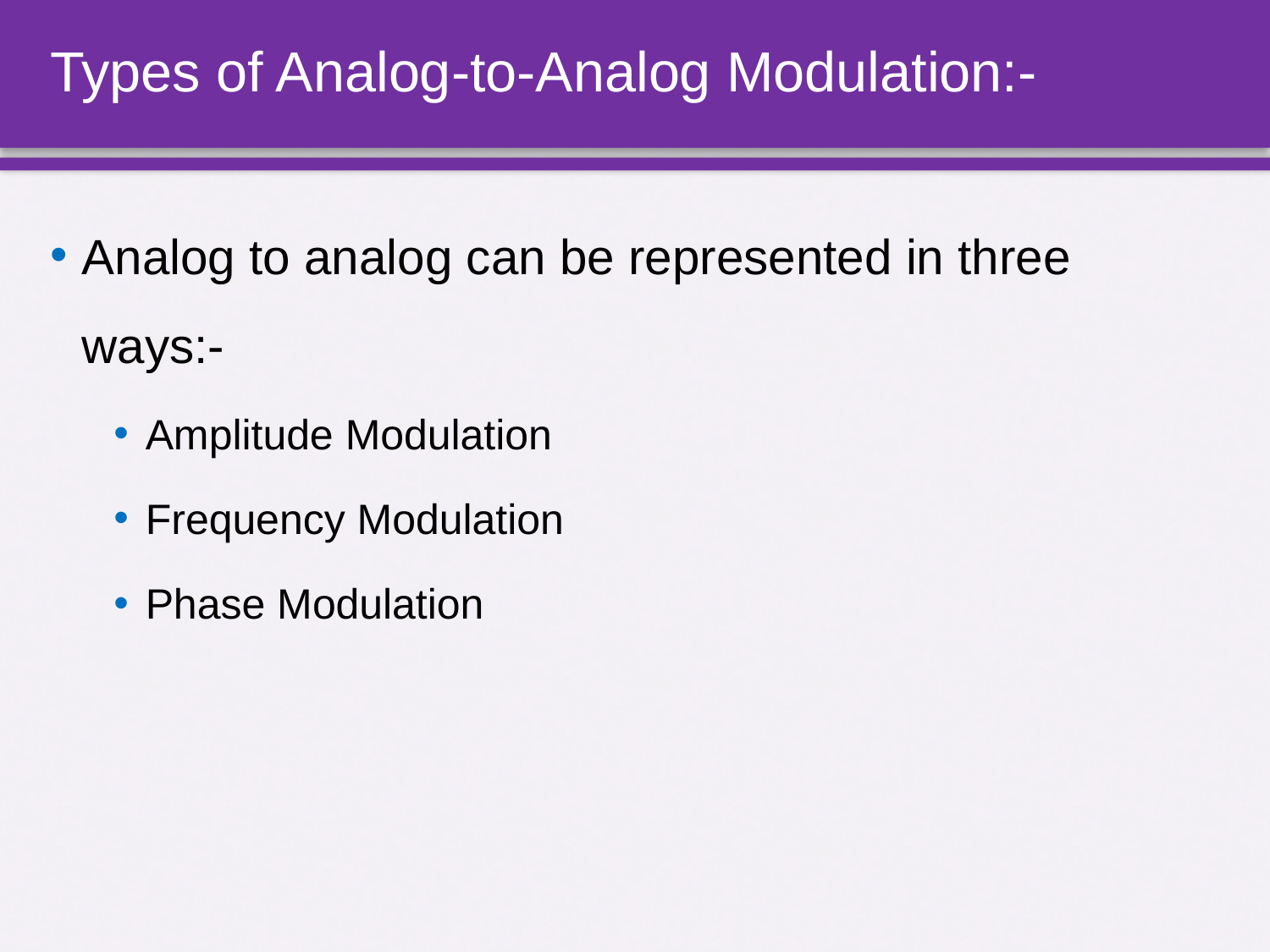

# Types of Analog-to-Analog Modulation:-
Analog to analog can be represented in three ways:-
Amplitude Modulation
Frequency Modulation
Phase Modulation